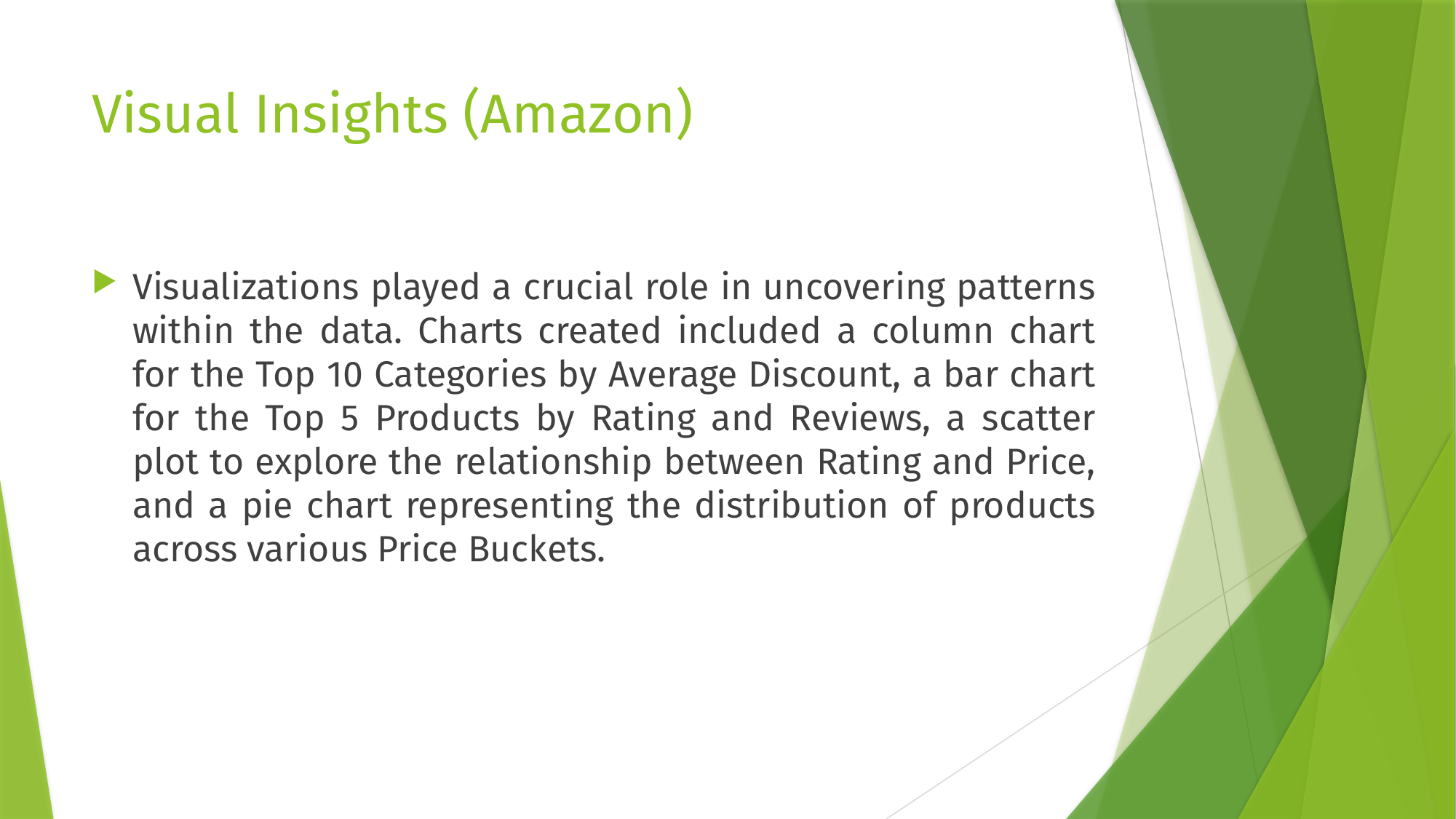

# Visual Insights (Amazon)
Visualizations played a crucial role in uncovering patterns within the data. Charts created included a column chart for the Top 10 Categories by Average Discount, a bar chart for the Top 5 Products by Rating and Reviews, a scatter plot to explore the relationship between Rating and Price, and a pie chart representing the distribution of products across various Price Buckets.